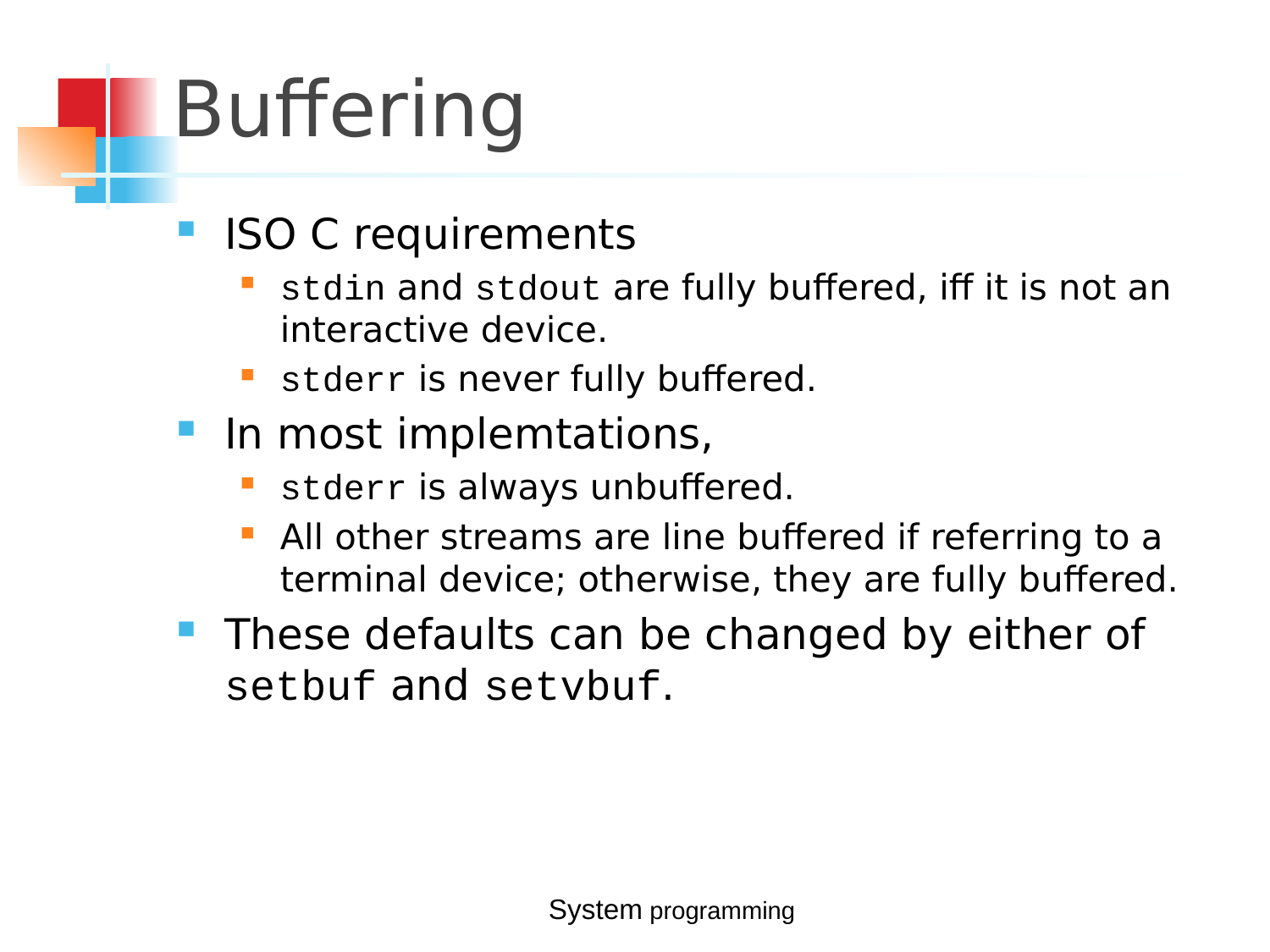

Buffering
ISO C requirements
stdin and stdout are fully buffered, iff it is not an interactive device.
stderr is never fully buffered.
In most implemtations,
stderr is always unbuffered.
All other streams are line buffered if referring to a terminal device; otherwise, they are fully buffered.
These defaults can be changed by either of setbuf and setvbuf.